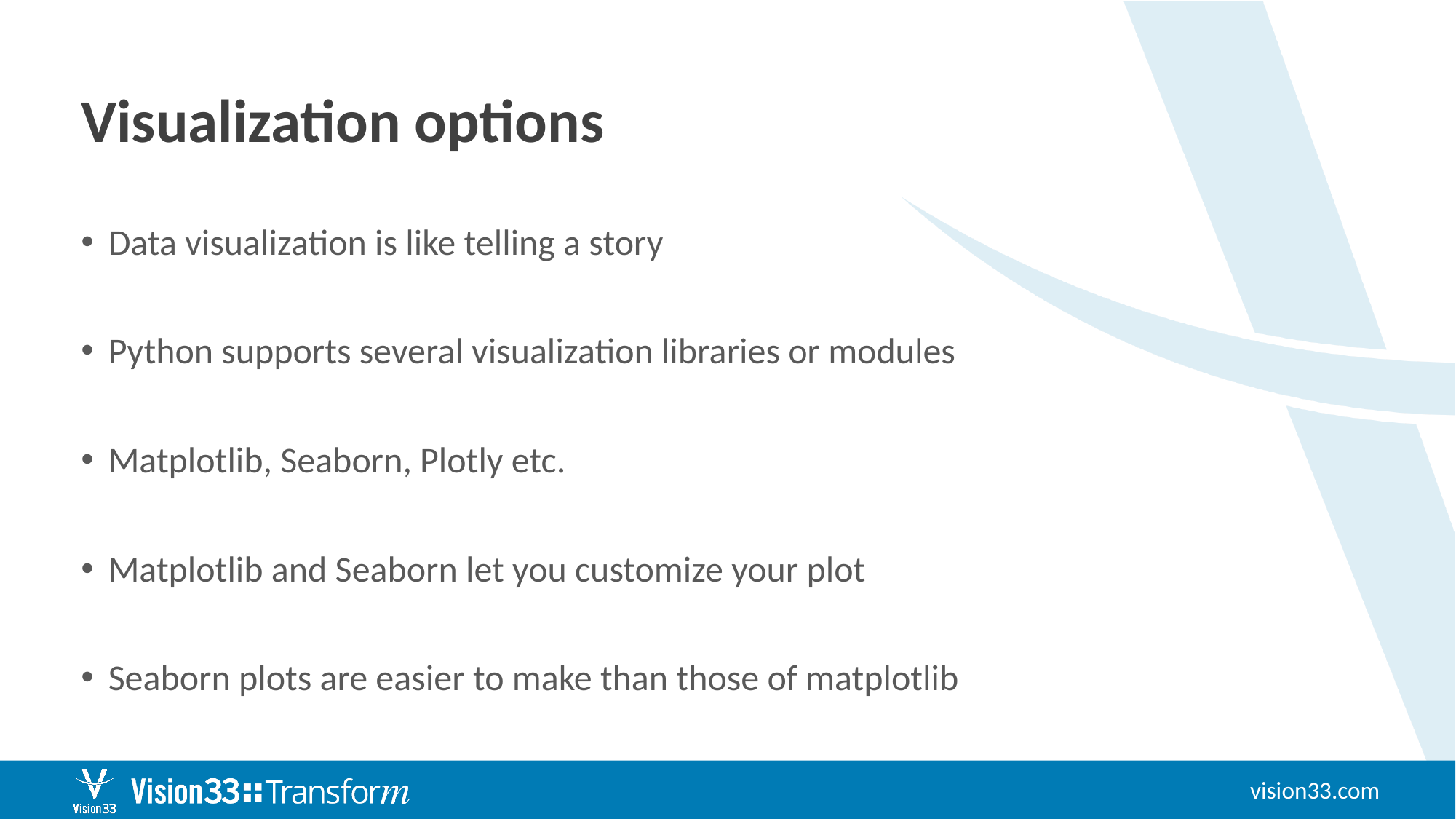

# Visualization options
Data visualization is like telling a story

Python supports several visualization libraries or modules

Matplotlib, Seaborn, Plotly etc.

Matplotlib and Seaborn let you customize your plot

Seaborn plots are easier to make than those of matplotlib